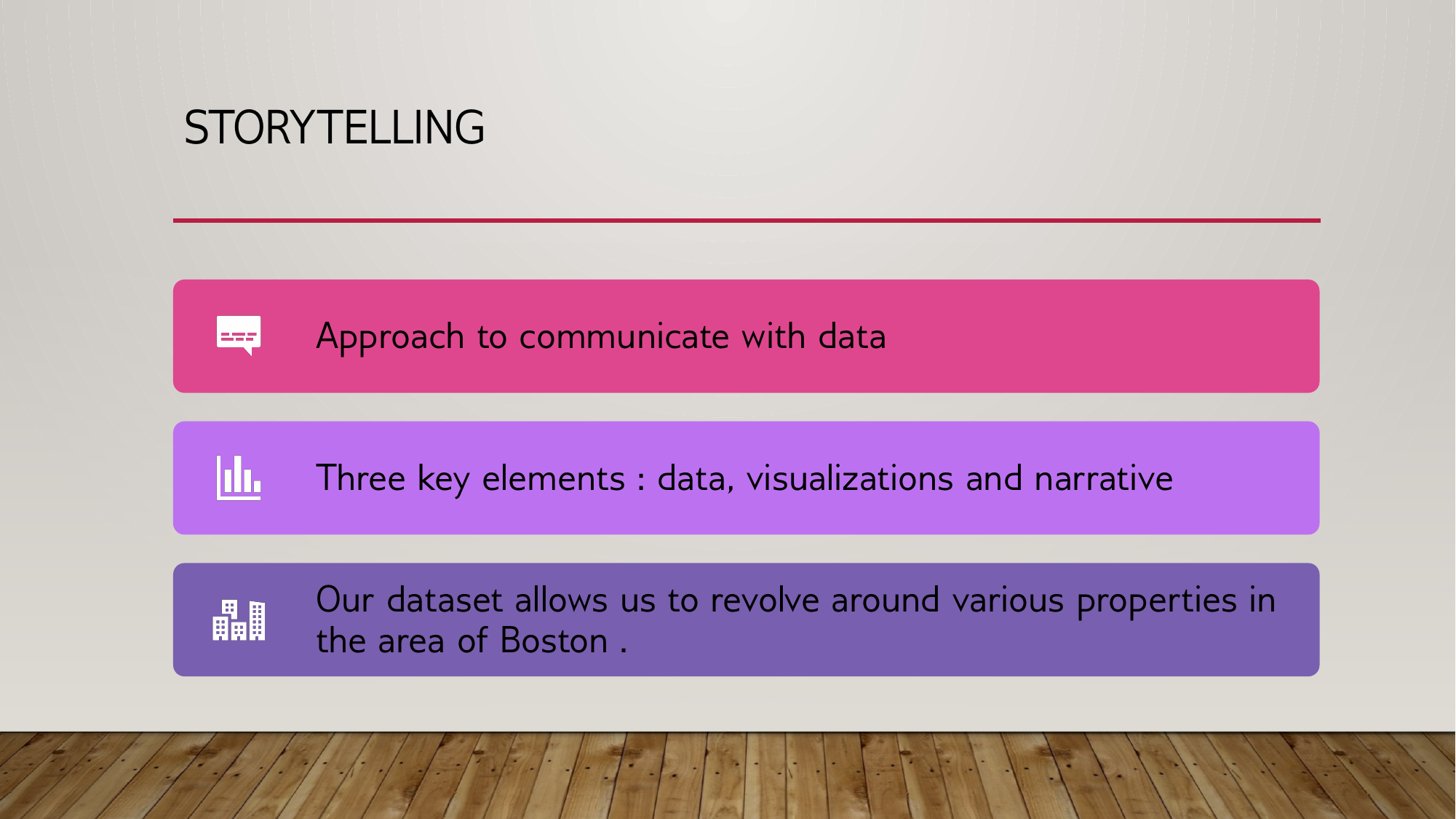

# Storytelling
Approach to communicate with data
Three key elements : data, visualizations and narrative
Our dataset allows us to revolve around various properties in the area of Boston .